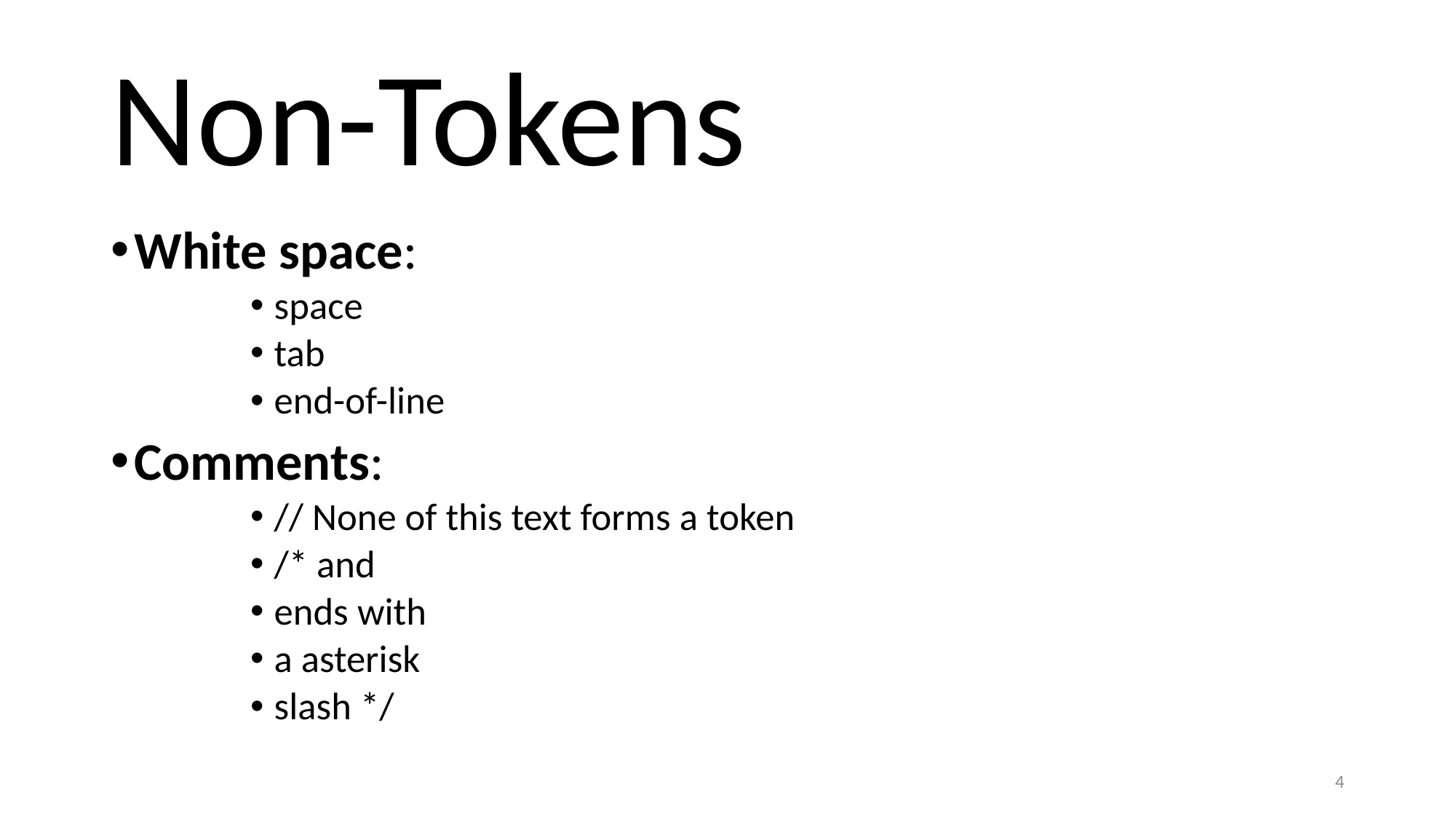

# Non-Tokens
White space:
space
tab
end-of-line
Comments:
// None of this text forms a token
/* and
ends with
a asterisk
slash */
4